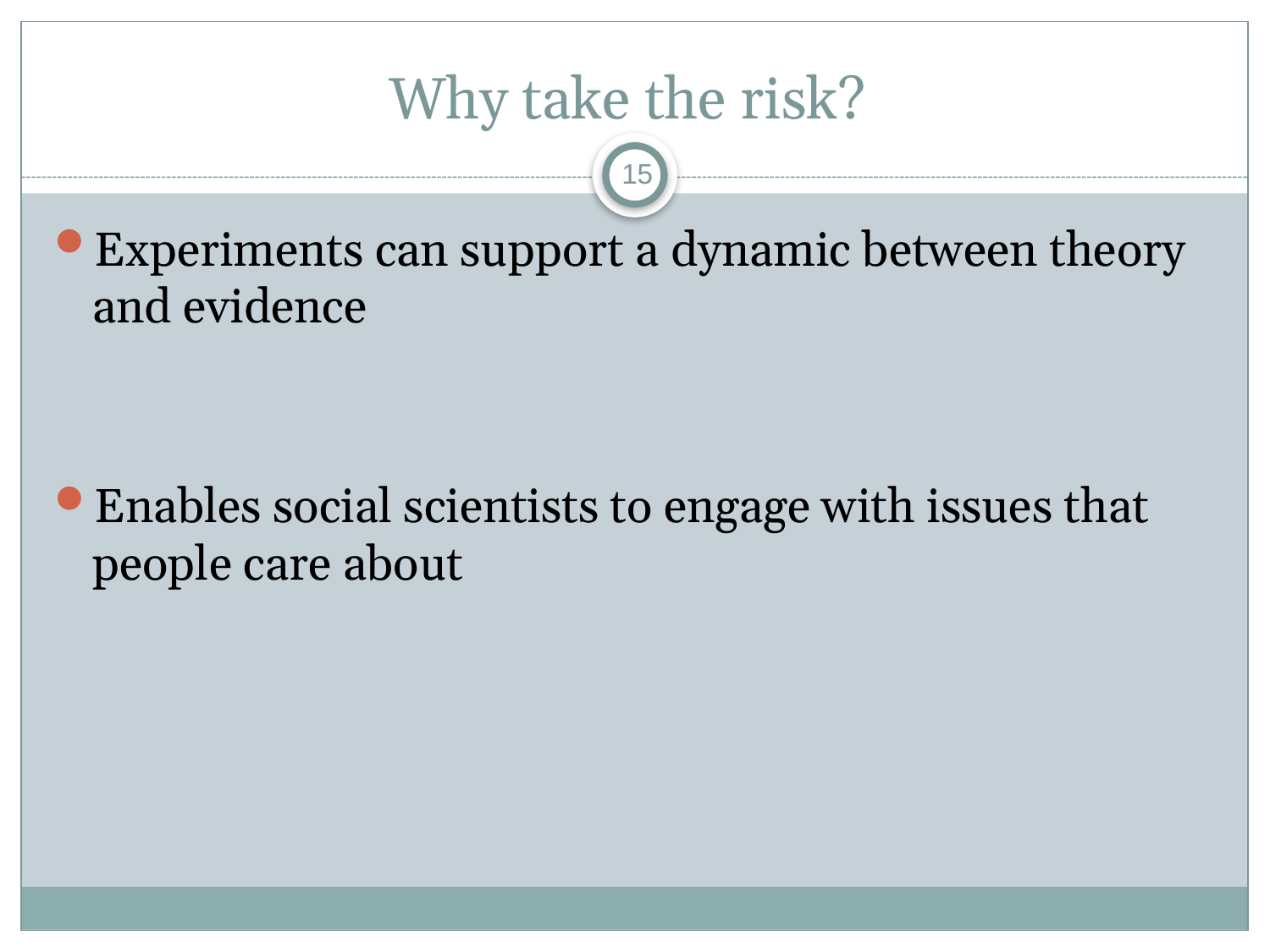

# Why take the risk?
15
Experiments can support a dynamic between theory and evidence

Enables social scientists to engage with issues that people care about